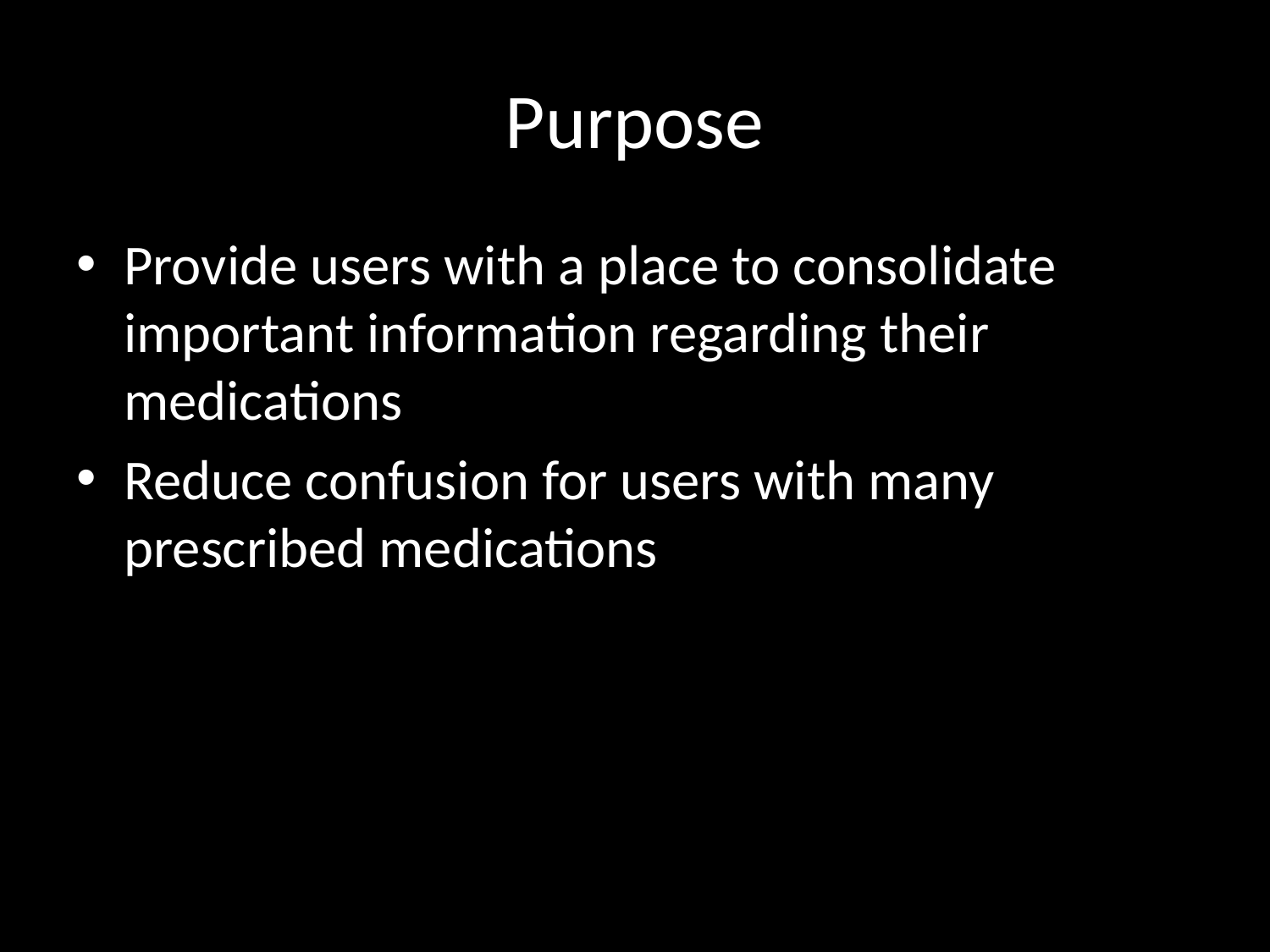

# Purpose
Provide users with a place to consolidate important information regarding their medications
Reduce confusion for users with many prescribed medications